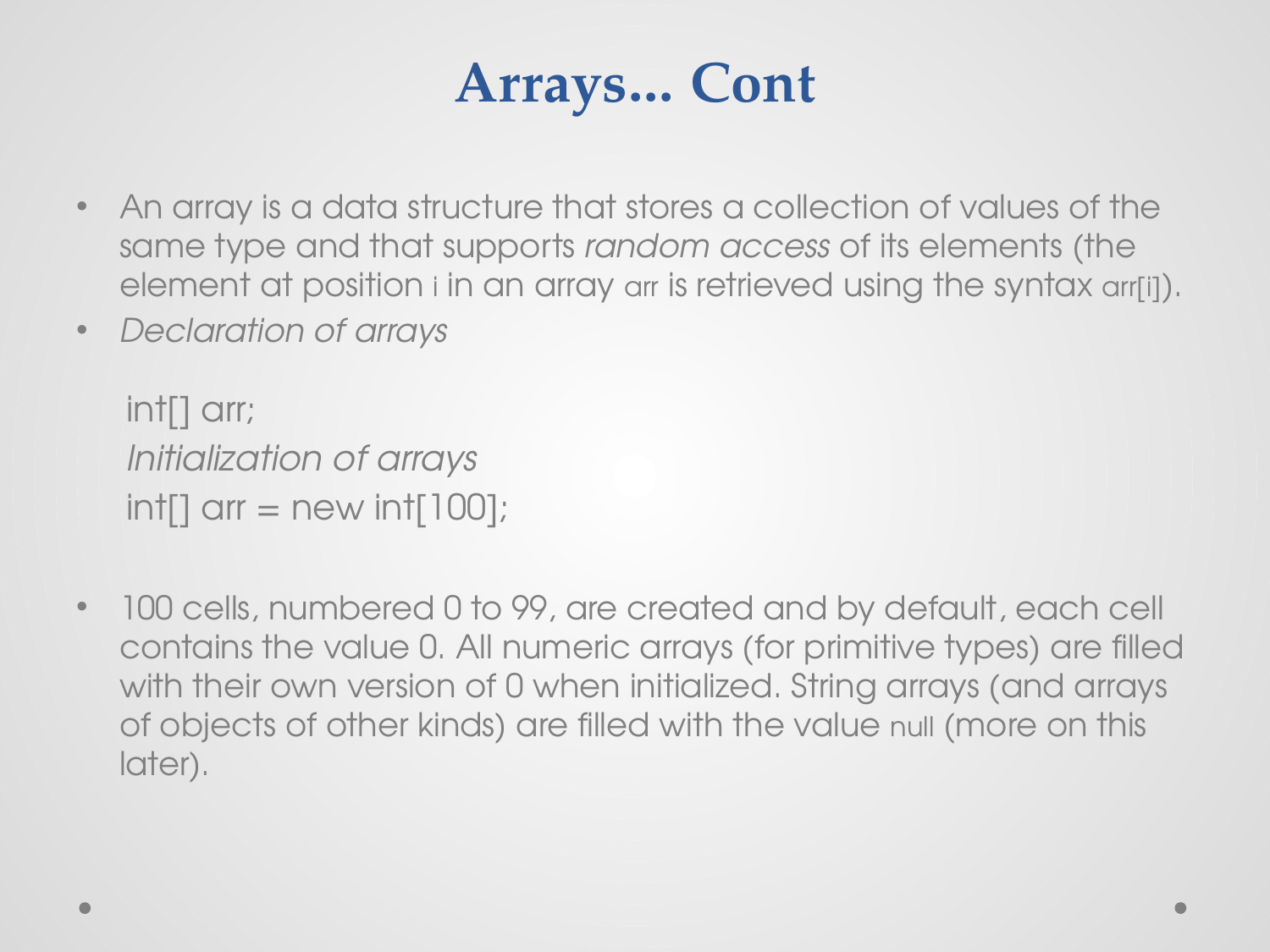

# Arrays… Cont
An array is a data structure that stores a collection of values of the same type and that supports random access of its elements (the element at position i in an array arr is retrieved using the syntax arr[i]).
Declaration of arrays

int[] arr;
Initialization of arrays
int[] arr = new int[100];

100 cells, numbered 0 to 99, are created and by default, each cell contains the value 0. All numeric arrays (for primitive types) are filled with their own version of 0 when initialized. String arrays (and arrays of objects of other kinds) are filled with the value null (more on this later).